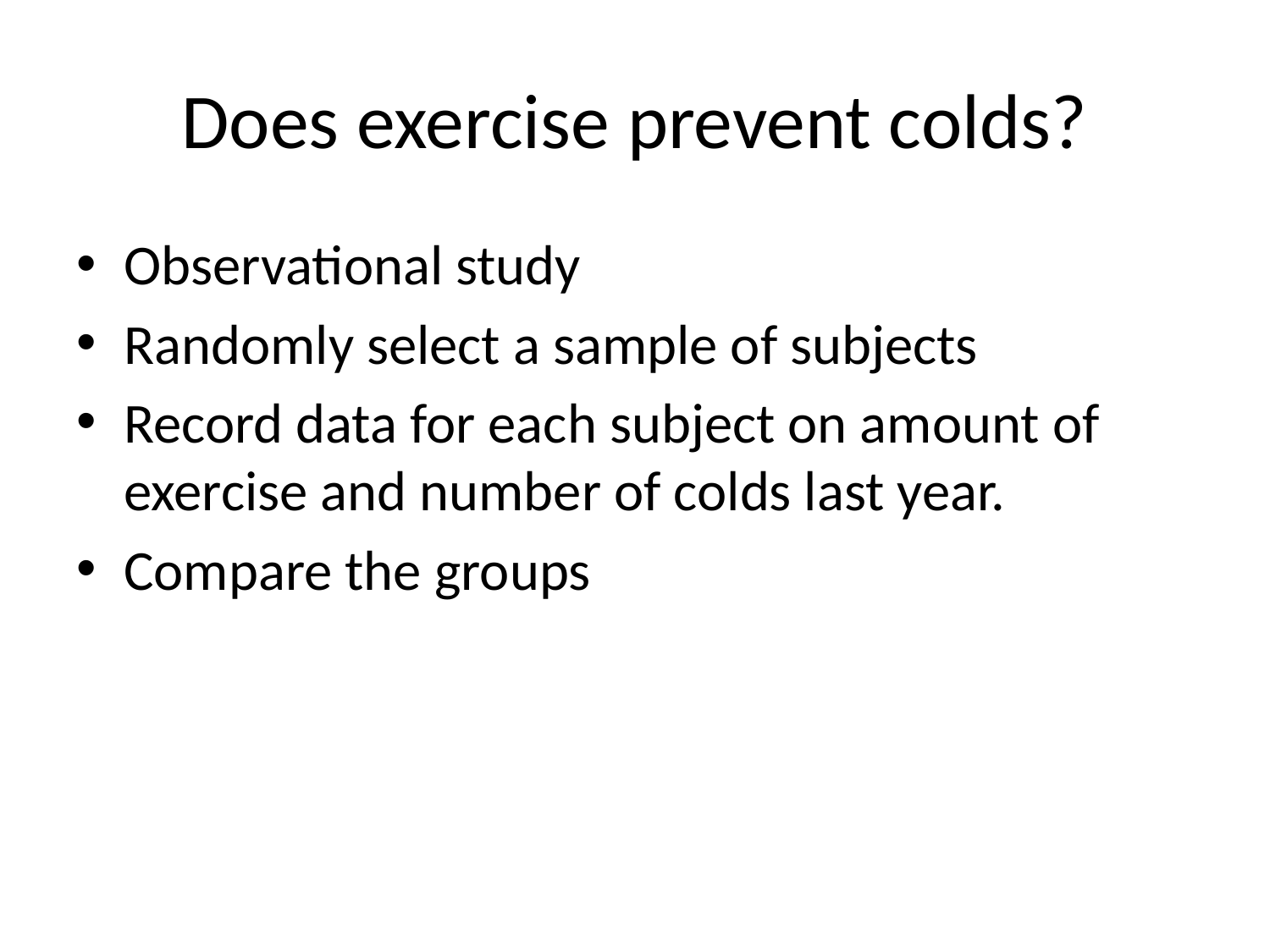

# Does exercise prevent colds?
Observational study
Randomly select a sample of subjects
Record data for each subject on amount of exercise and number of colds last year.
Compare the groups